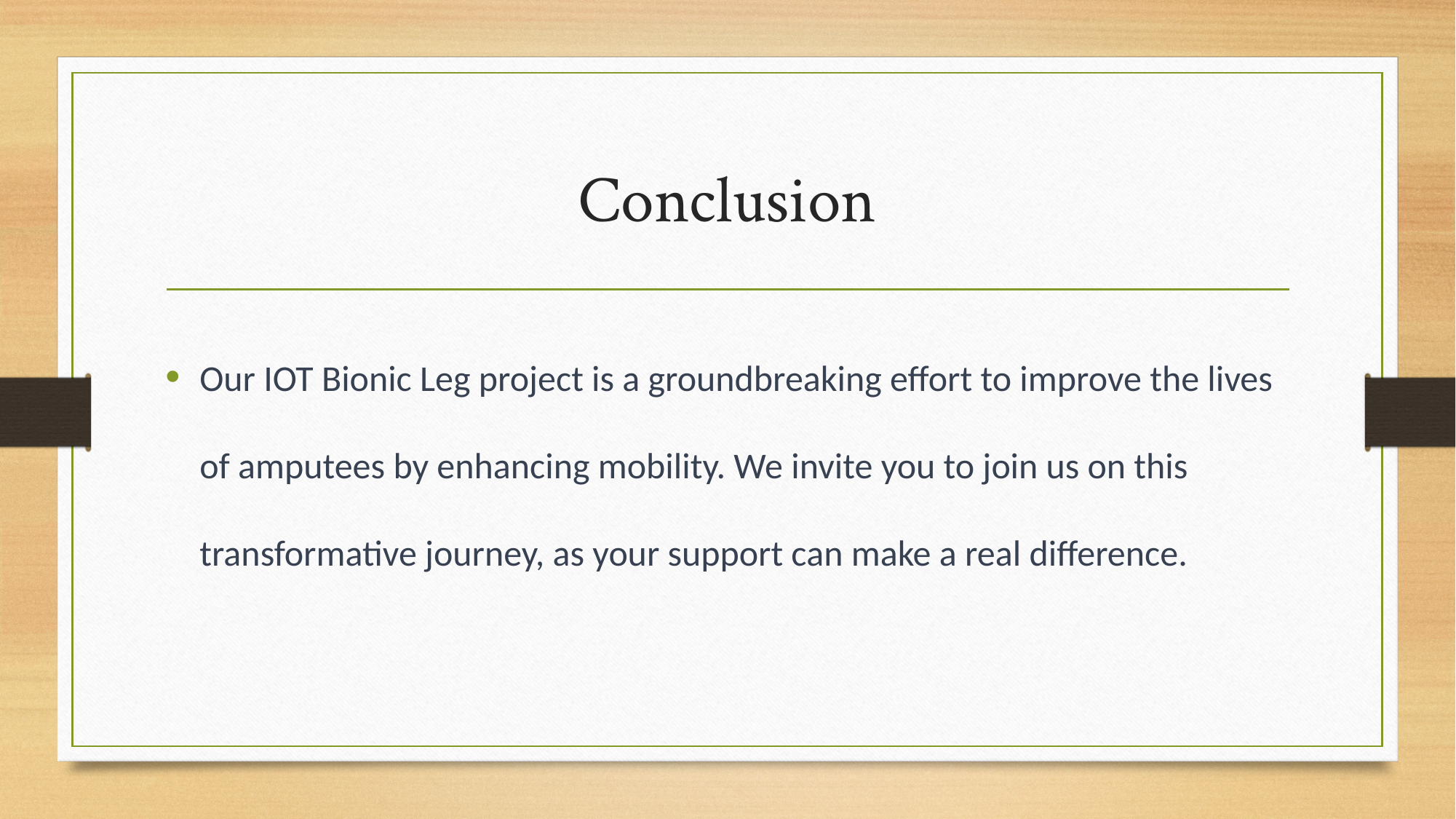

# Conclusion
Our IOT Bionic Leg project is a groundbreaking effort to improve the lives of amputees by enhancing mobility. We invite you to join us on this transformative journey, as your support can make a real difference.